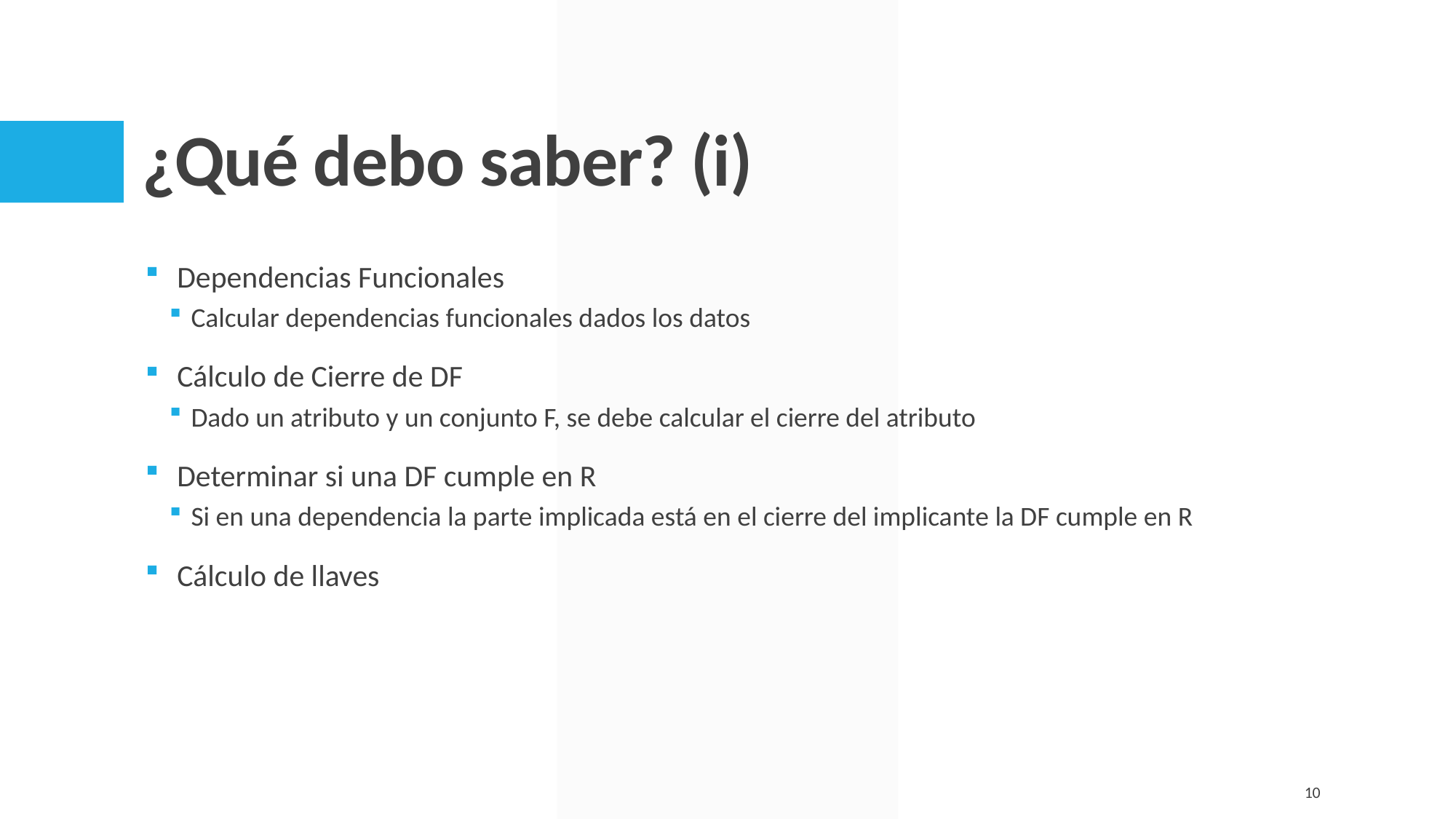

# ¿Qué debo saber? (i)
Dependencias Funcionales
Calcular dependencias funcionales dados los datos
Cálculo de Cierre de DF
Dado un atributo y un conjunto F, se debe calcular el cierre del atributo
Determinar si una DF cumple en R
Si en una dependencia la parte implicada está en el cierre del implicante la DF cumple en R
Cálculo de llaves
10